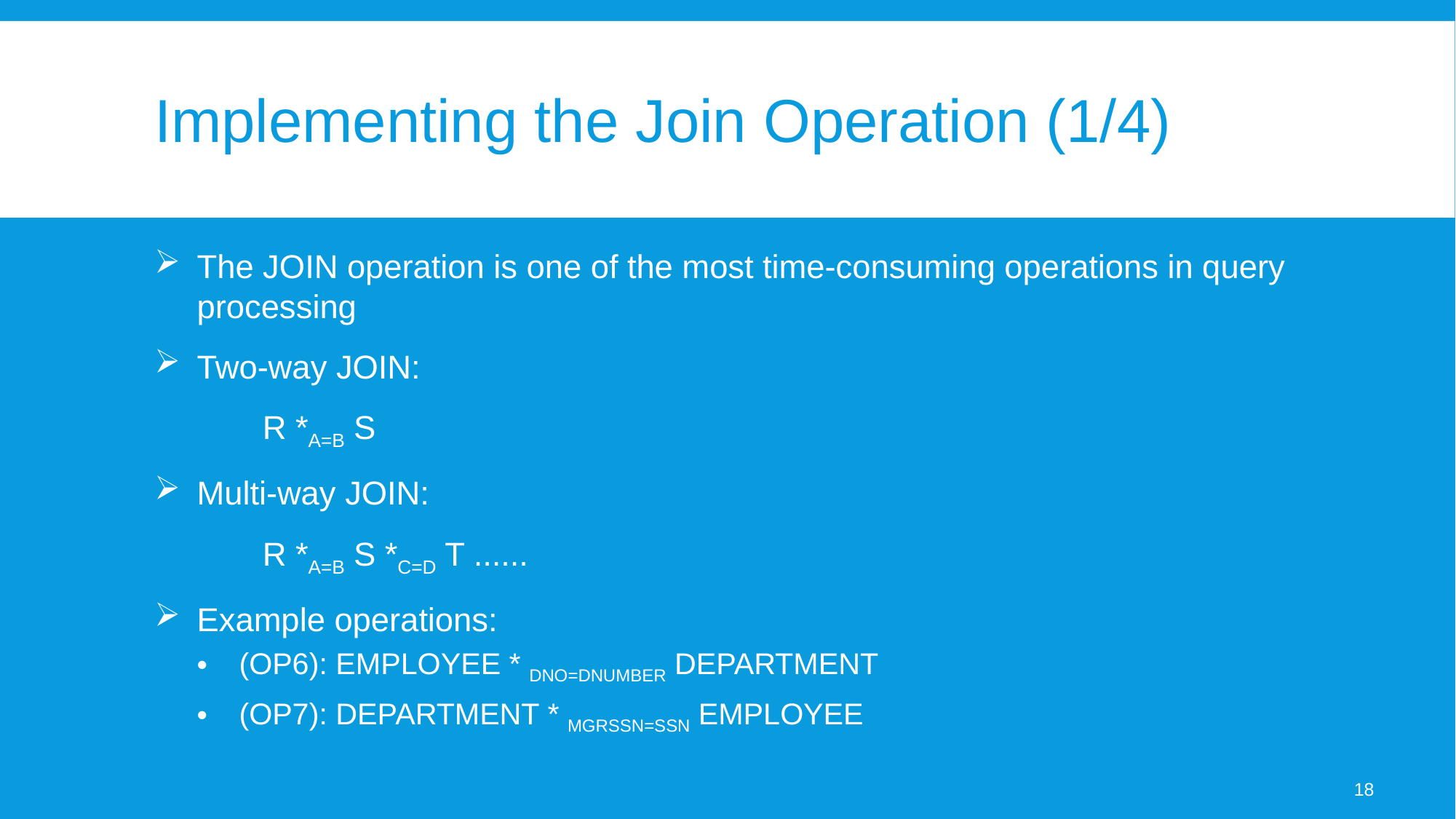

# Implementing the Join Operation (1/4)
The JOIN operation is one of the most time-consuming operations in query processing
Two-way JOIN:
				R *A=B S
Multi-way JOIN:
				R *A=B S *C=D T ......
Example operations:
(OP6): EMPLOYEE * DNO=DNUMBER DEPARTMENT
(OP7): DEPARTMENT * MGRSSN=SSN EMPLOYEE

18